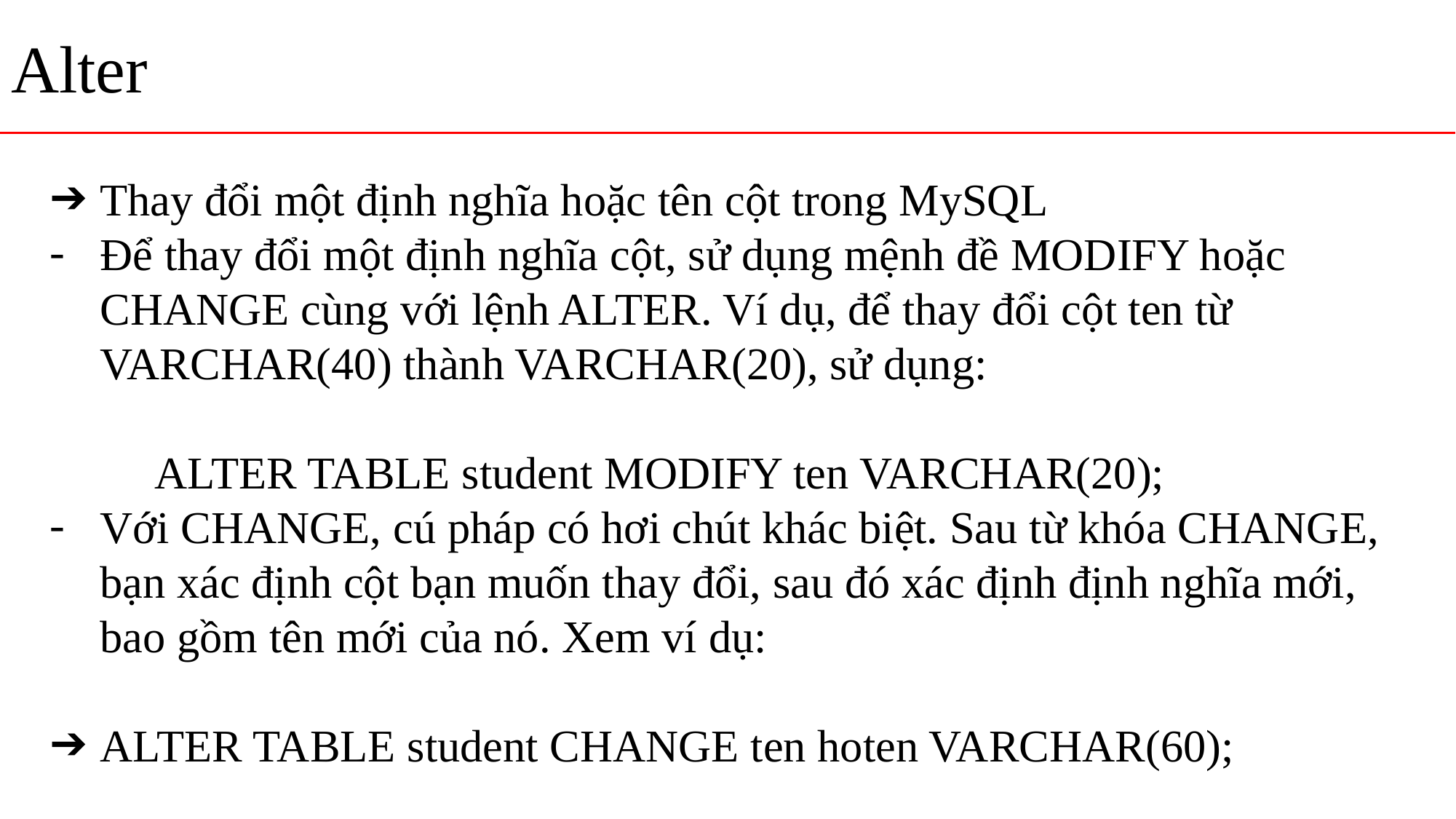

Alter
Thay đổi một định nghĩa hoặc tên cột trong MySQL
Để thay đổi một định nghĩa cột, sử dụng mệnh đề MODIFY hoặc CHANGE cùng với lệnh ALTER. Ví dụ, để thay đổi cột ten từ VARCHAR(40) thành VARCHAR(20), sử dụng:

ALTER TABLE student MODIFY ten VARCHAR(20);
Với CHANGE, cú pháp có hơi chút khác biệt. Sau từ khóa CHANGE, bạn xác định cột bạn muốn thay đổi, sau đó xác định định nghĩa mới, bao gồm tên mới của nó. Xem ví dụ:

ALTER TABLE student CHANGE ten hoten VARCHAR(60);